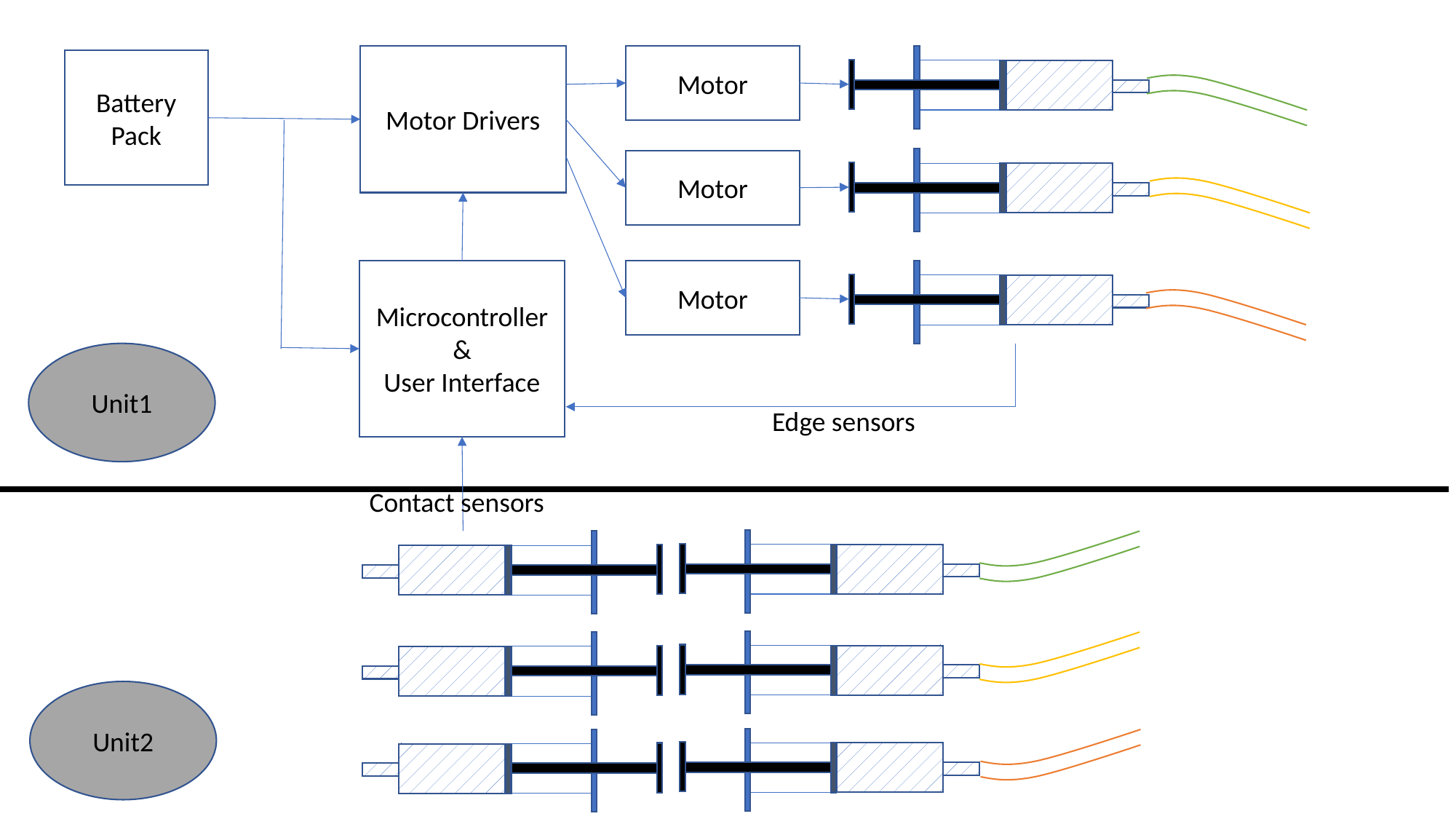

Motor Drivers
Motor

Battery Pack

Motor

Microcontroller&
User Interface
Motor

Unit1
Edge sensors
Contact sensors

Unit2